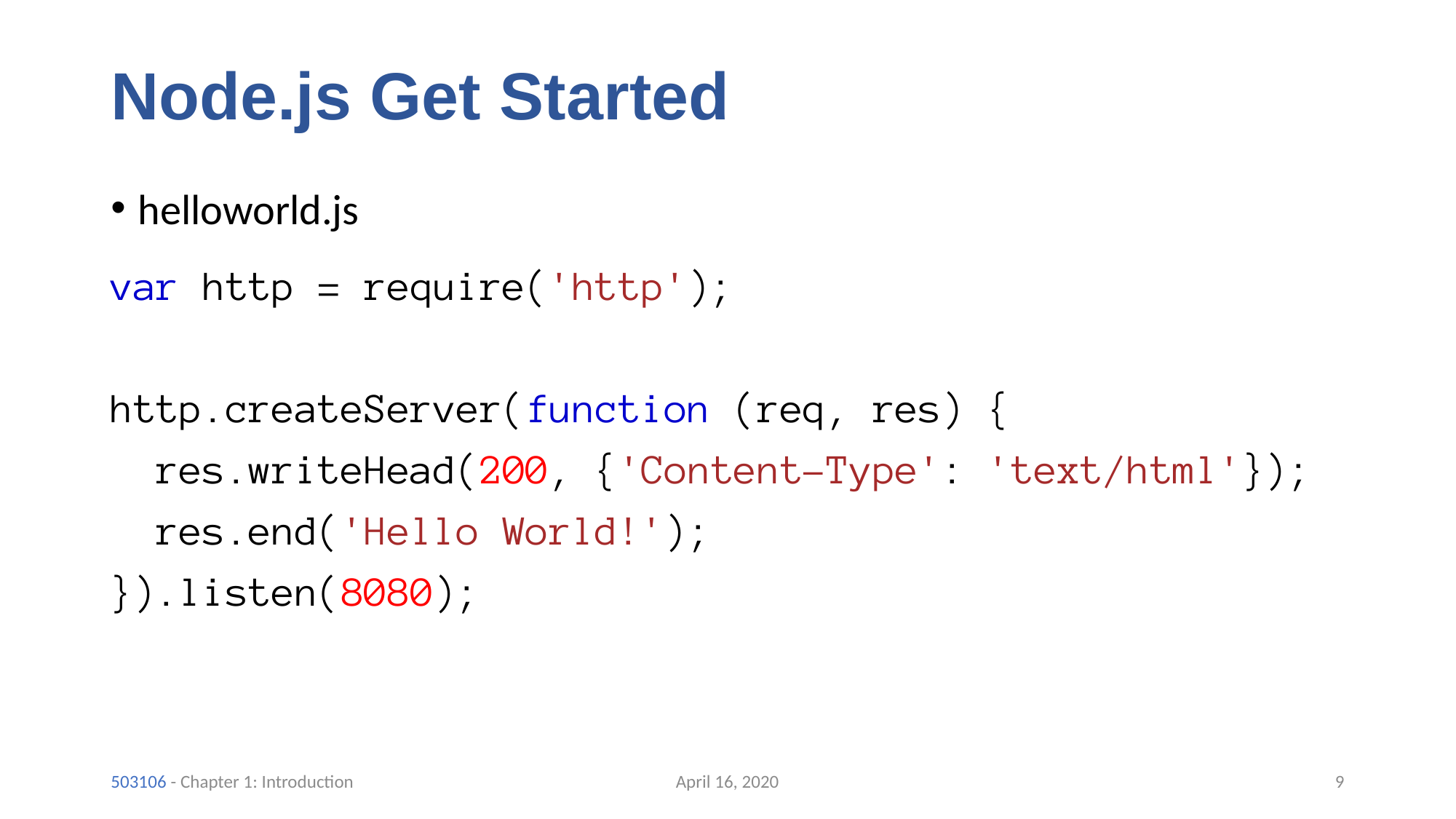

# Node.js Get Started
helloworld.js
var http = require('http');
http.createServer(function (req, res) {
  res.writeHead(200, {'Content-Type': 'text/html'});
  res.end('Hello World!');
}).listen(8080);
April 16, 2020
9